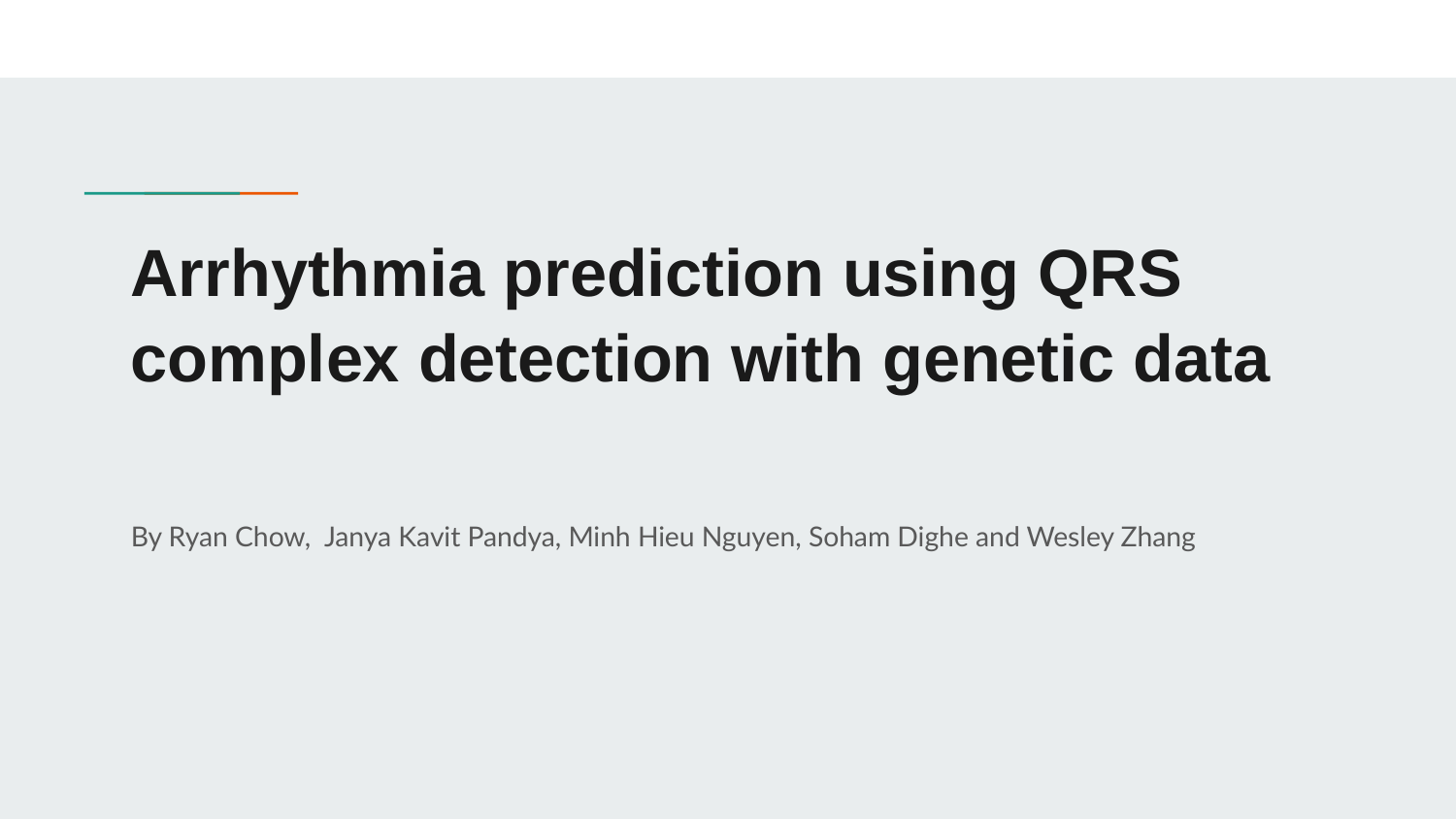

# Arrhythmia prediction using QRS complex detection with genetic data

By Ryan Chow,  Janya Kavit Pandya, Minh Hieu Nguyen, Soham Dighe and Wesley Zhang